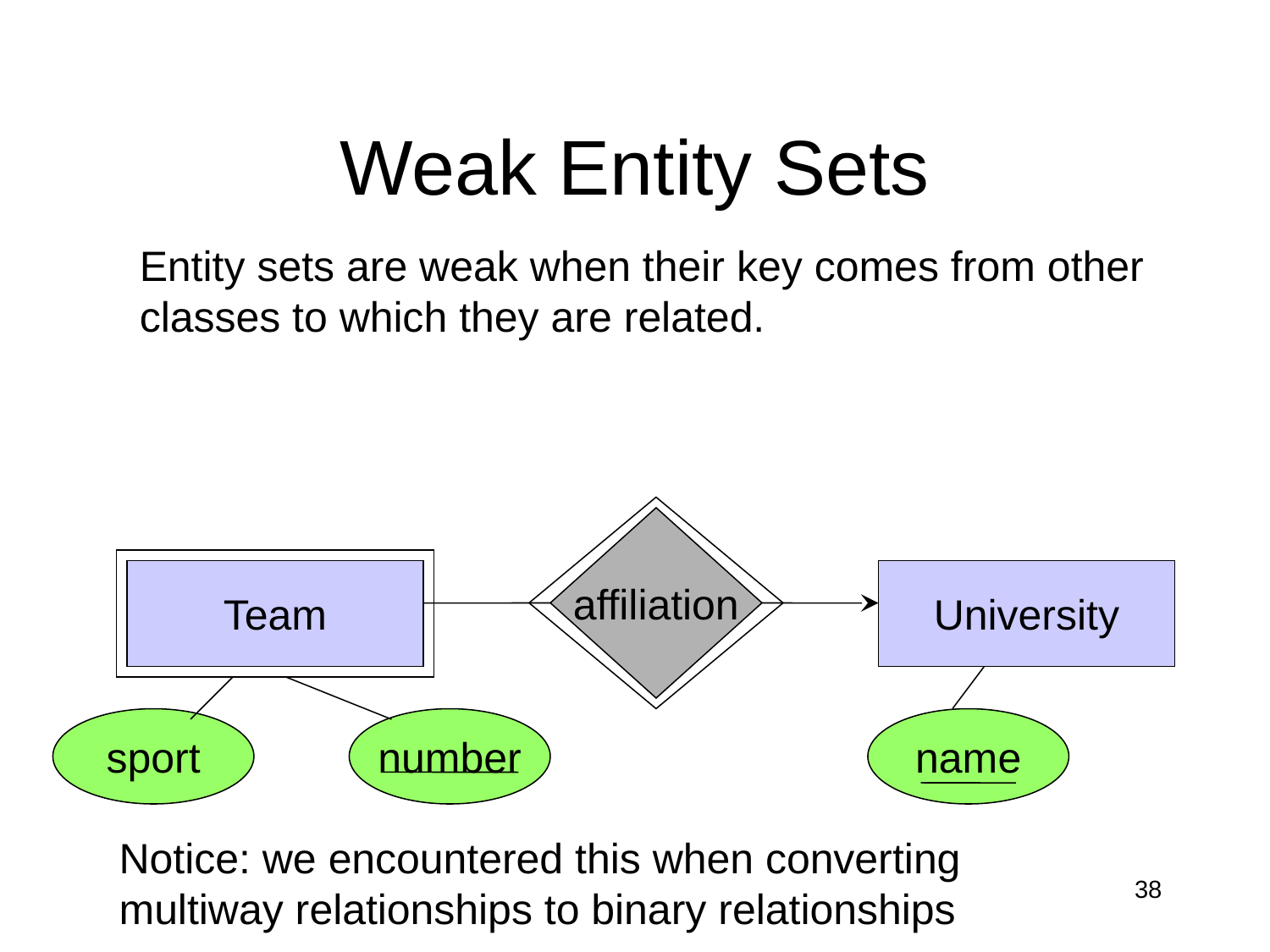

# Weak Entity Sets
Entity sets are weak when their key comes from other
classes to which they are related.

affiliation

Team
University

sport
number
name

Notice: we encountered this when converting
multiway relationships to binary relationships
38